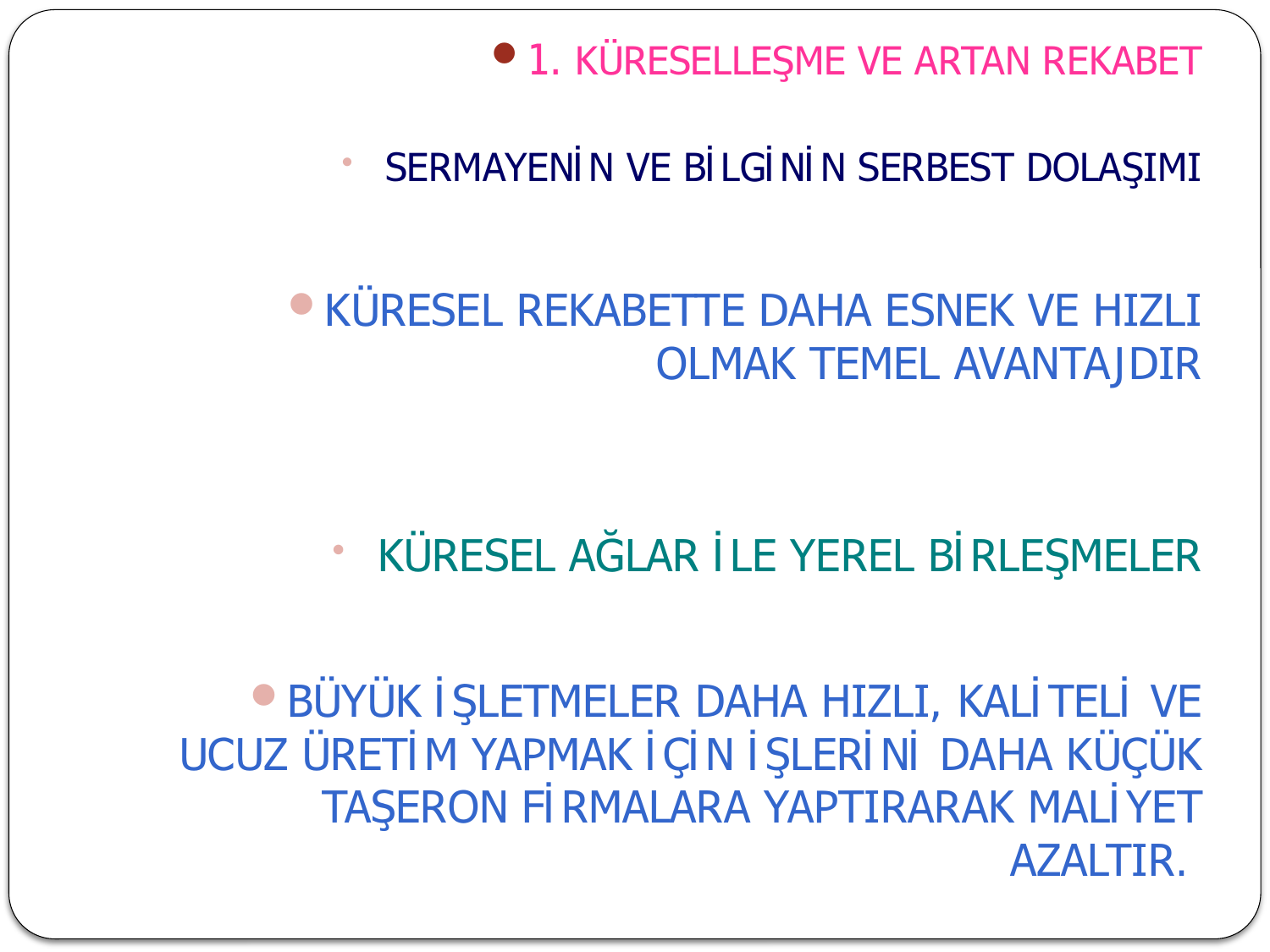

1. KÜRESELLEŞME VE ARTAN REKABET

 SERMAYENİN VE BİLGİNİN SERBEST DOLAŞIMI

KÜRESEL REKABETTE DAHA ESNEK VE HIZLI OLMAK TEMEL AVANTAJDIR

 KÜRESEL AĞLAR İLE YEREL BİRLEŞMELER

BÜYÜK İŞLETMELER DAHA HIZLI, KALİTELİ VE UCUZ ÜRETİM YAPMAK İÇİN İŞLERİNİ DAHA KÜÇÜK TAŞERON FİRMALARA YAPTIRARAK MALİYET AZALTIR.